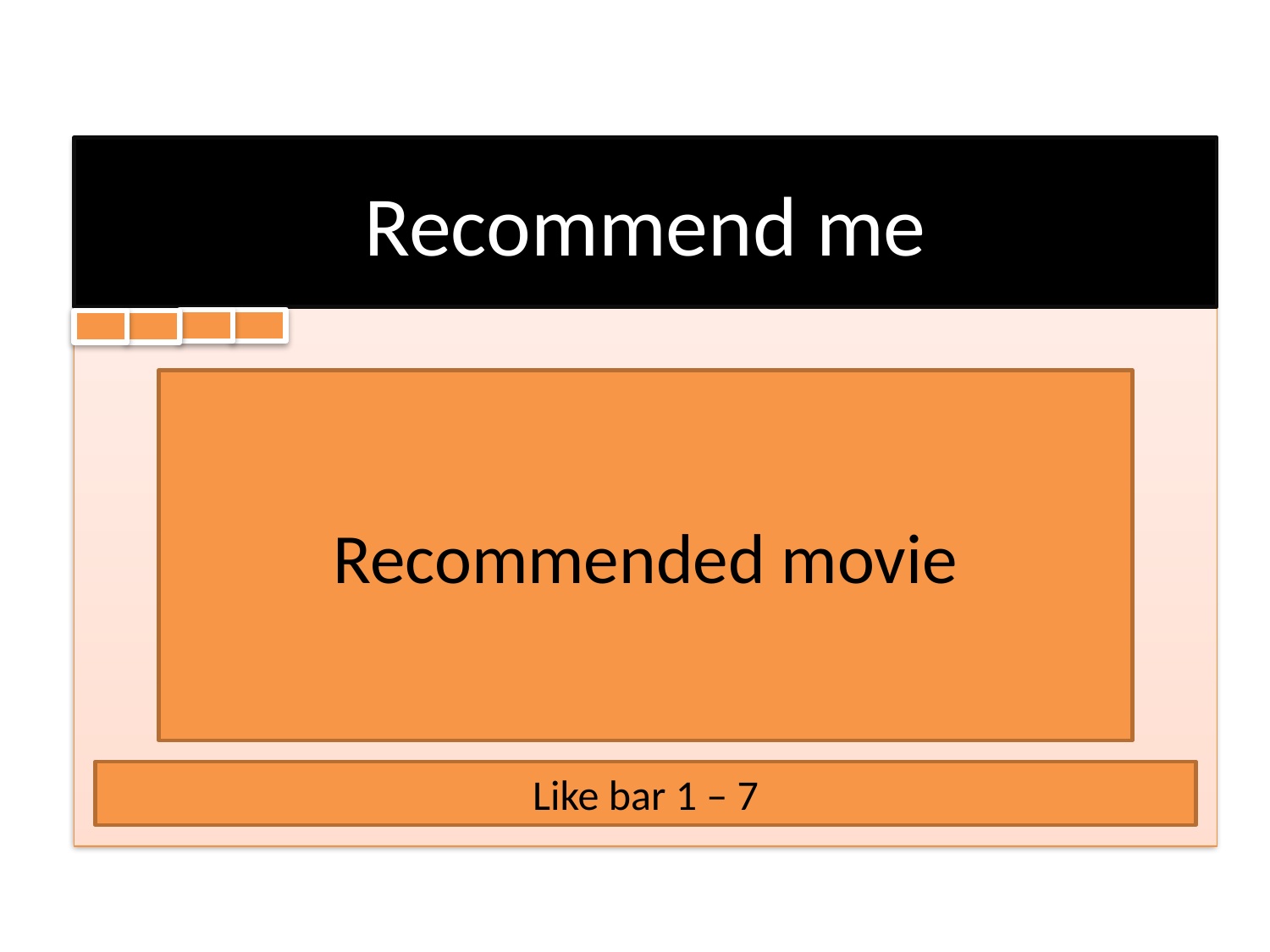

Recommend me

Recommended movie
Like bar 1 – 7